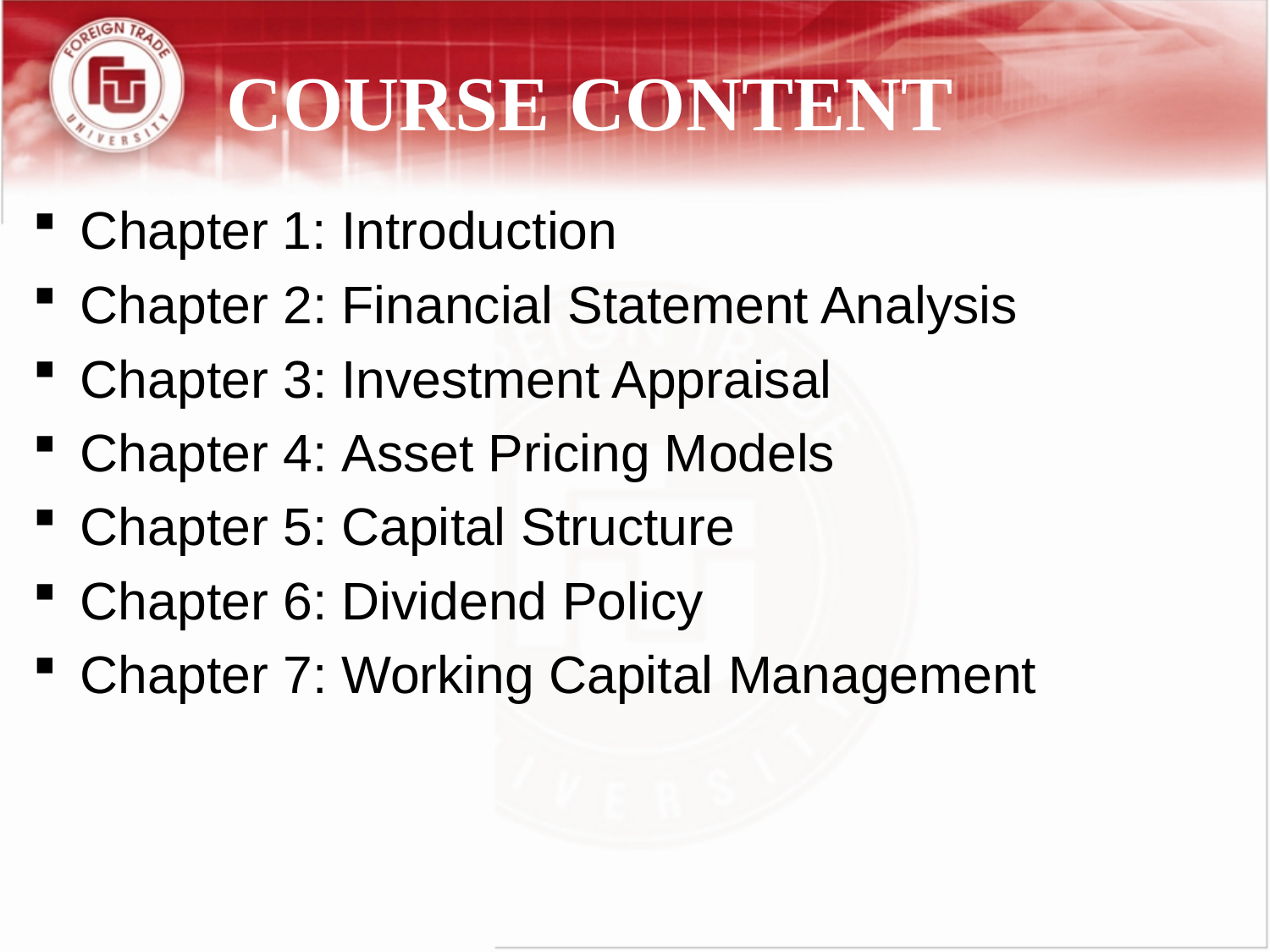

# COURSE CONTENT
Chapter 1: Introduction
Chapter 2: Financial Statement Analysis
Chapter 3: Investment Appraisal
Chapter 4: Asset Pricing Models
Chapter 5: Capital Structure
Chapter 6: Dividend Policy
Chapter 7: Working Capital Management